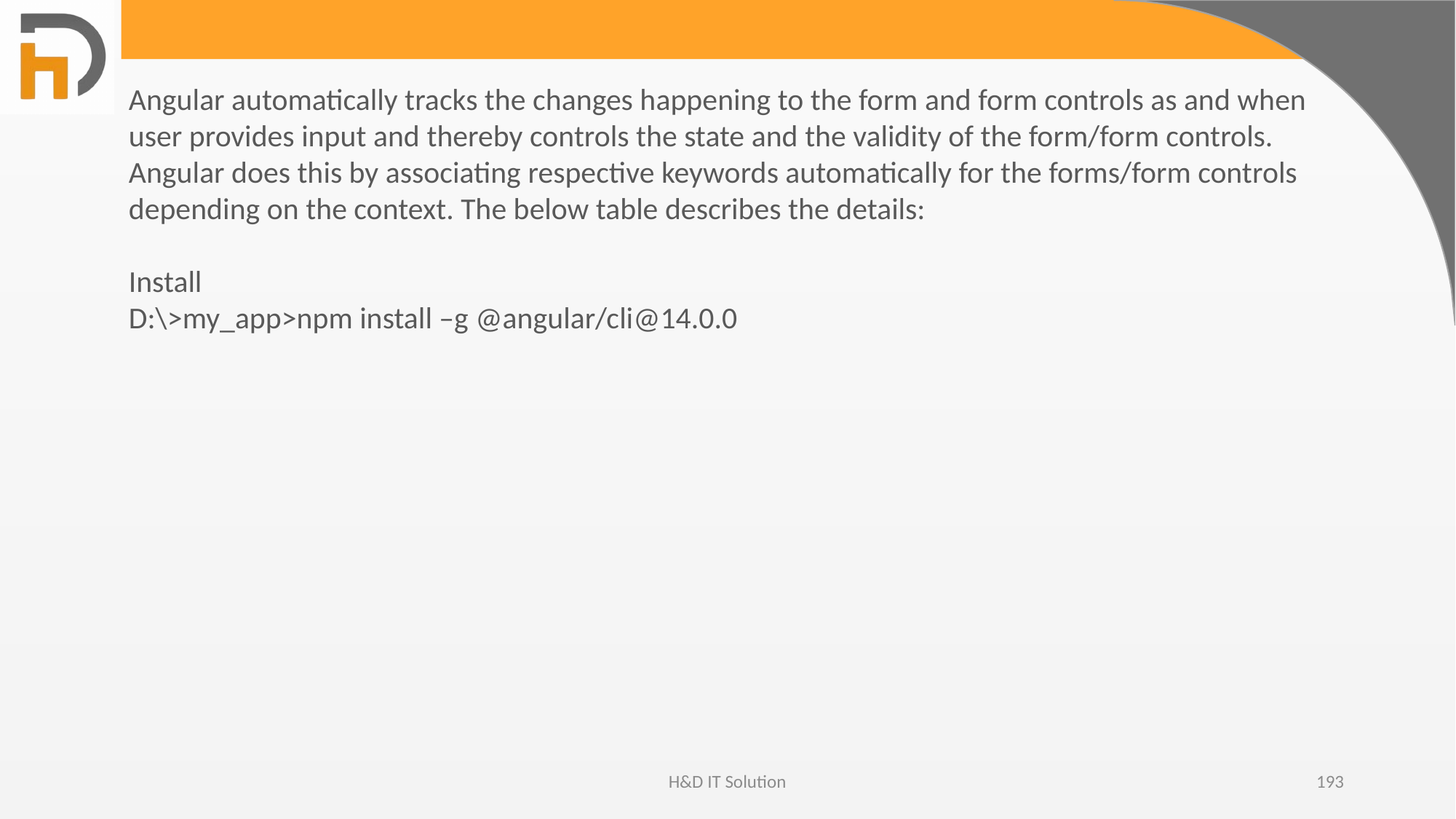

Angular automatically tracks the changes happening to the form and form controls as and when user provides input and thereby controls the state and the validity of the form/form controls. Angular does this by associating respective keywords automatically for the forms/form controls depending on the context. The below table describes the details:

Install
D:\>my_app>npm install –g @angular/cli@14.0.0
H&D IT Solution
193